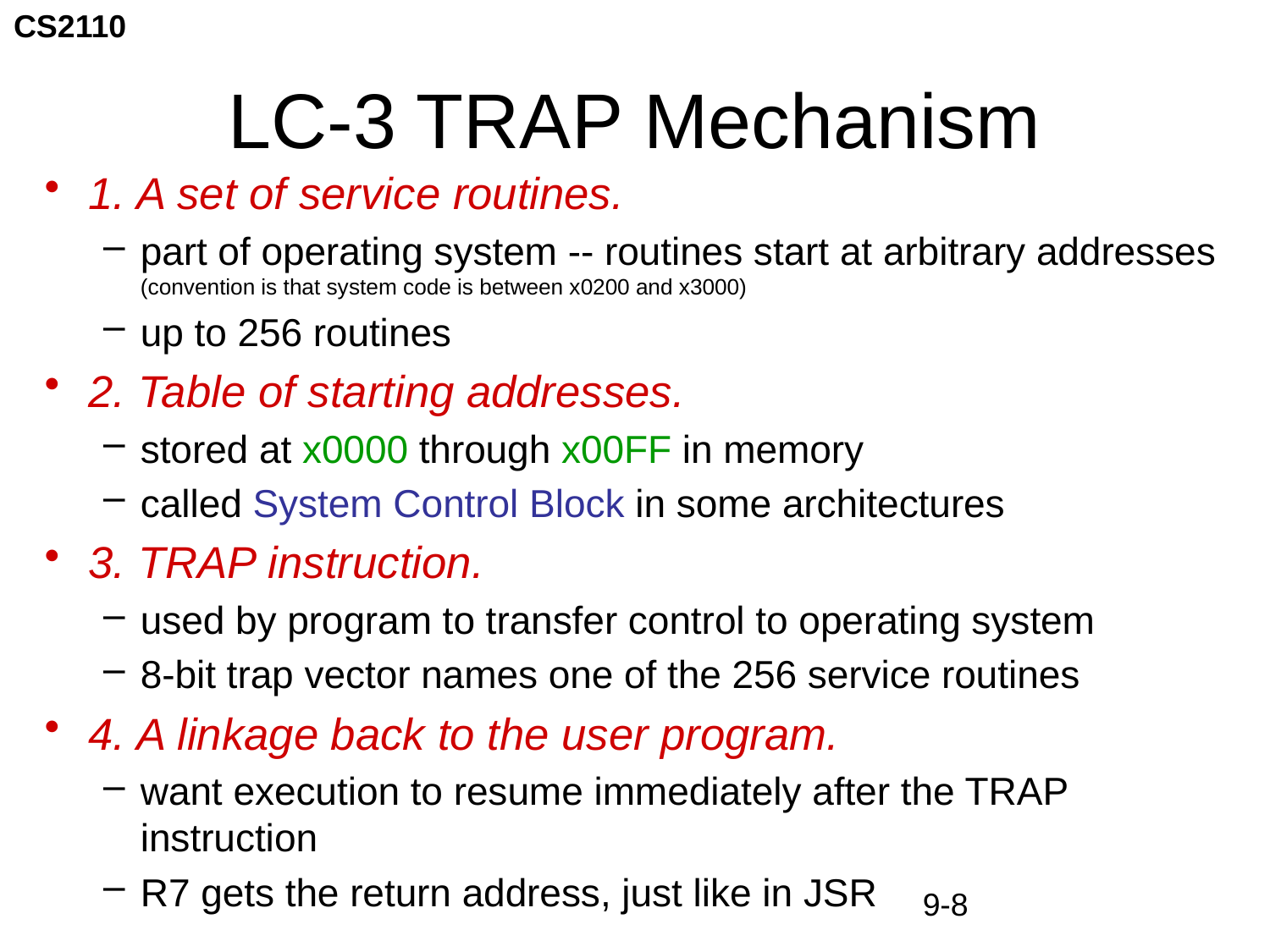

# LC-3 TRAP Mechanism
1. A set of service routines.
part of operating system -- routines start at arbitrary addresses
(convention is that system code is between x0200 and x3000)
up to 256 routines
2. Table of starting addresses.
stored at x0000 through x00FF in memory
called System Control Block in some architectures
3. TRAP instruction.
used by program to transfer control to operating system
8-bit trap vector names one of the 256 service routines
4. A linkage back to the user program.
want execution to resume immediately after the TRAP instruction
R7 gets the return address, just like in JSR
9-8